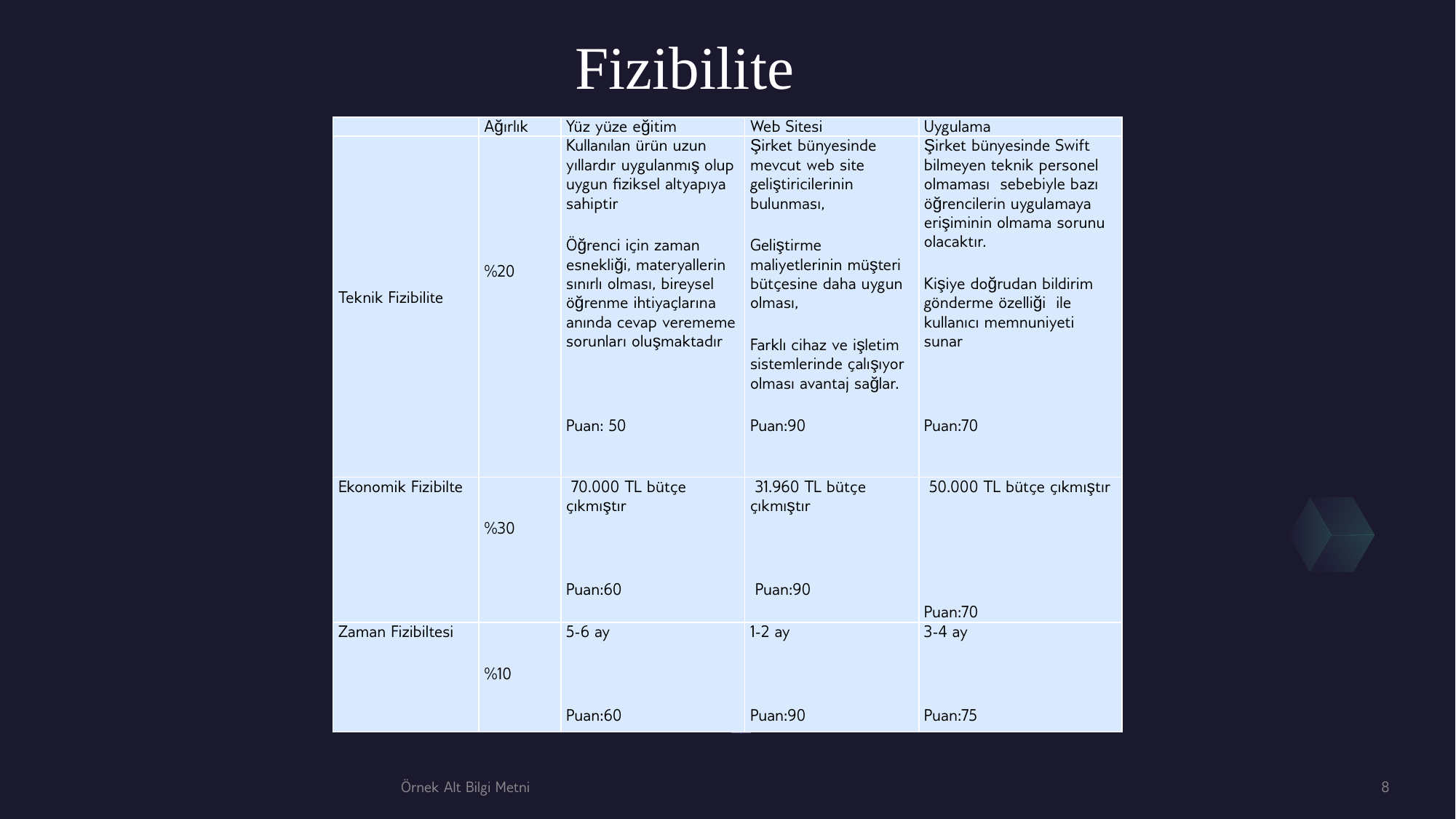

# Fizibilite
|  | Ağırlık | Yüz yüze eğitim | Web Sitesi | Uygulama |
| --- | --- | --- | --- | --- |
| Teknik Fizibilite | %20 | Kullanılan ürün uzun yıllardır uygulanmış olup uygun fiziksel altyapıya sahiptir Öğrenci için zaman esnekliği, materyallerin sınırlı olması, bireysel öğrenme ihtiyaçlarına anında cevap verememe sorunları oluşmaktadır   Puan: 50 | Şirket bünyesinde mevcut web site geliştiricilerinin bulunması, Geliştirme maliyetlerinin müşteri bütçesine daha uygun olması, Farklı cihaz ve işletim sistemlerinde çalışıyor olması avantaj sağlar. Puan:90 | Şirket bünyesinde Swift bilmeyen teknik personel olmaması sebebiyle bazı öğrencilerin uygulamaya erişiminin olmama sorunu olacaktır. Kişiye doğrudan bildirim gönderme özelliği ile kullanıcı memnuniyeti sunar   Puan:70 |
| Ekonomik Fizibilte | %30 | 70.000 TL bütçe çıkmıştır   Puan:60 | 31.960 TL bütçe çıkmıştır  Puan:90 | 50.000 TL bütçe çıkmıştır   Puan:70 |
| Zaman Fizibiltesi | %10 | 5-6 ay   Puan:60 | 1-2 ay   Puan:90 | 3-4 ay   Puan:75 |

Örnek Alt Bilgi Metni
8